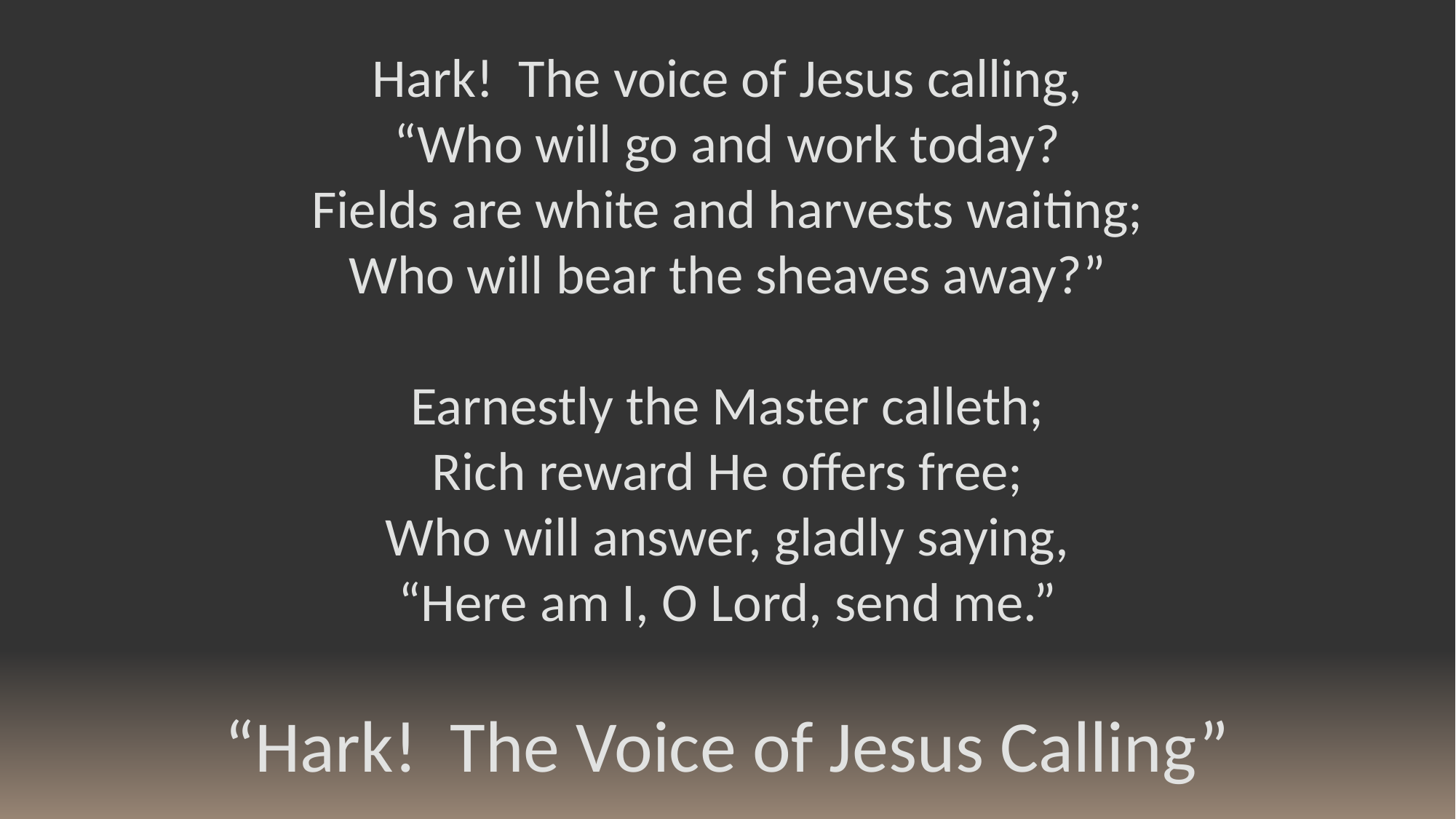

Hark!  The voice of Jesus calling,
“Who will go and work today?
Fields are white and harvests waiting;
Who will bear the sheaves away?”

Earnestly the Master calleth;
Rich reward He offers free;
Who will answer, gladly saying,
“Here am I, O Lord, send me.”

“Hark!  The Voice of Jesus Calling”